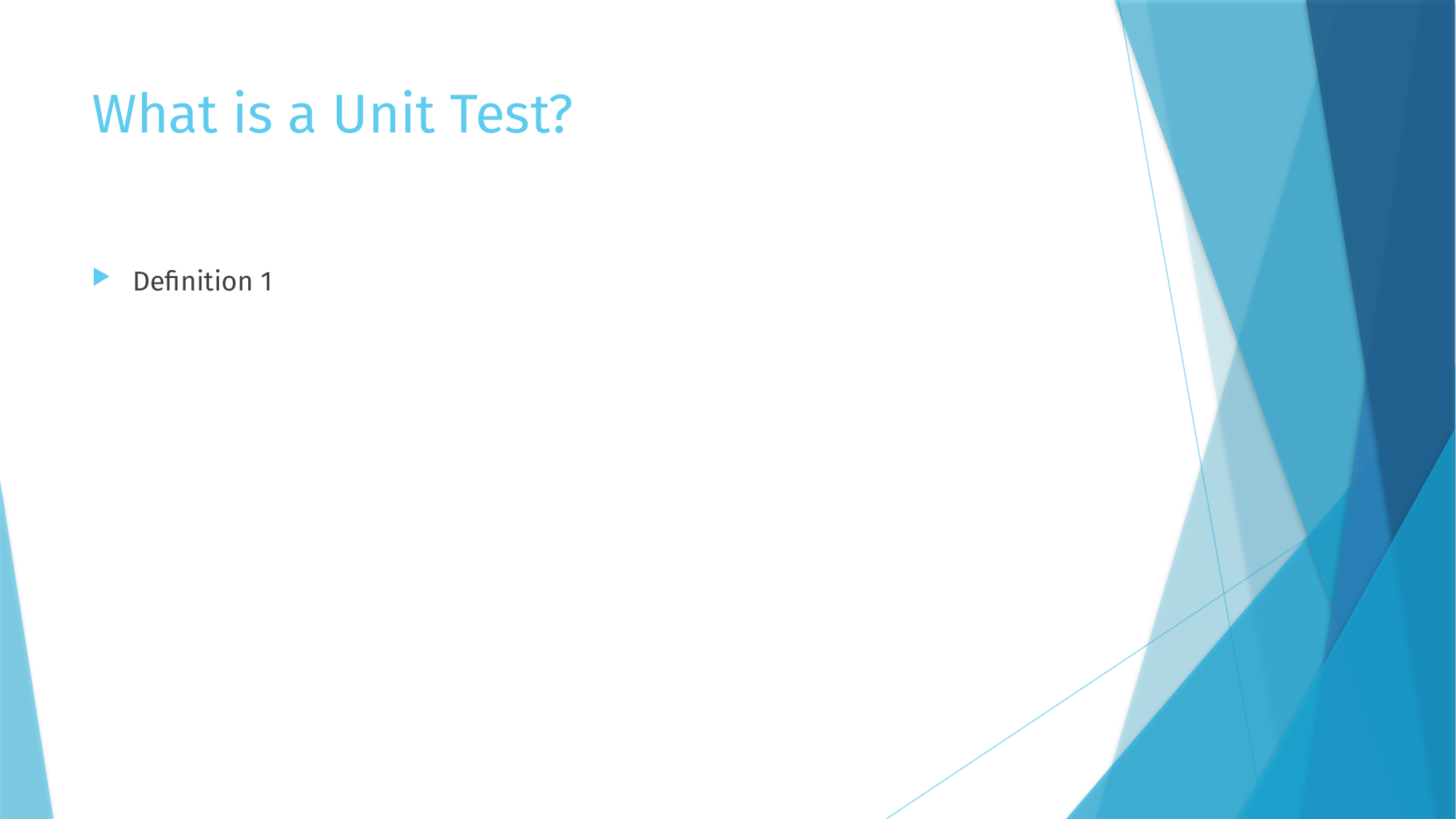

# What is a Unit Test?
Definition 1
TITLE PRESENTATION